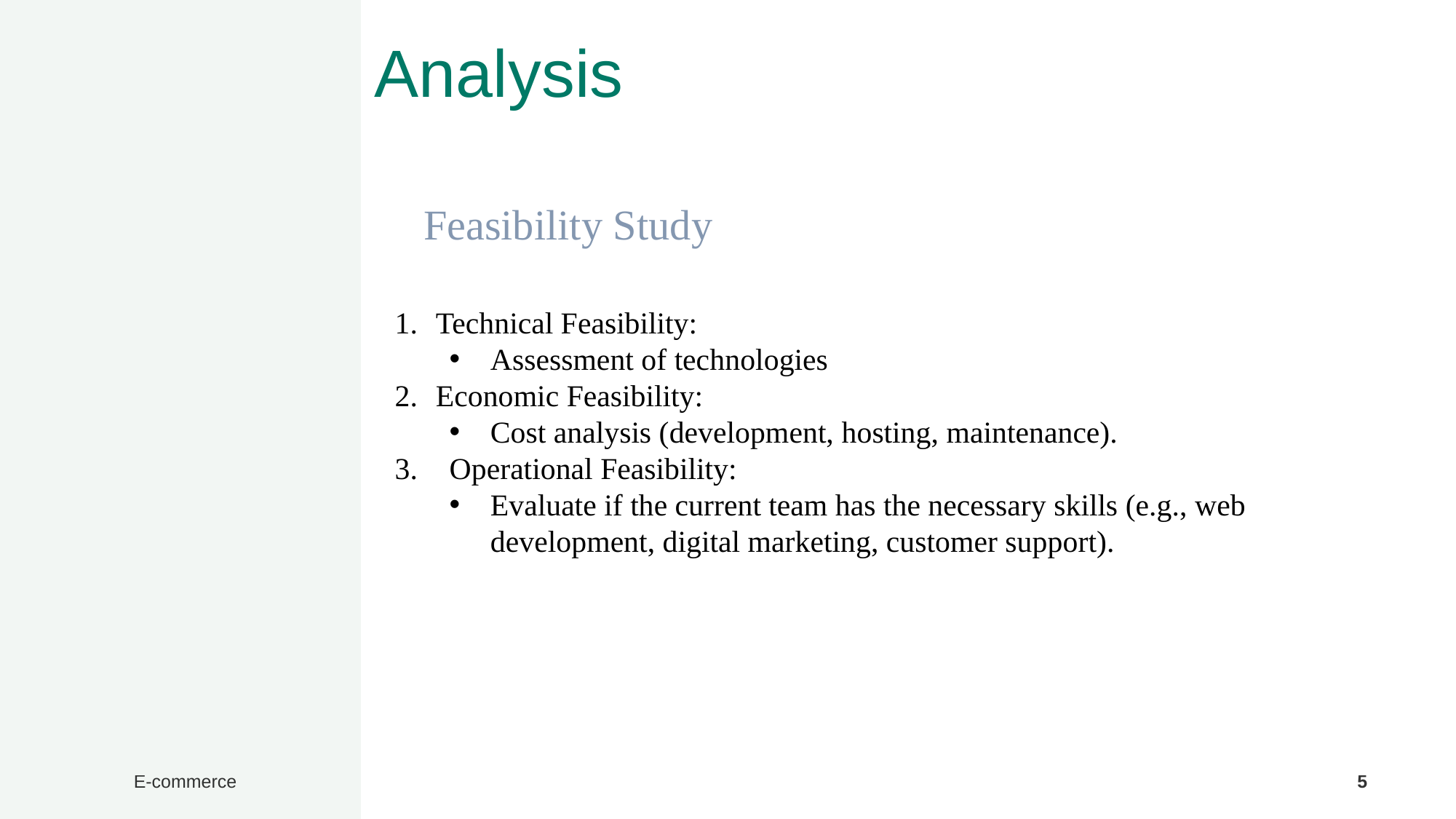

# Analysis
Feasibility Study
Technical Feasibility:
Assessment of technologies
Economic Feasibility:
Cost analysis (development, hosting, maintenance).
Operational Feasibility:
Evaluate if the current team has the necessary skills (e.g., web development, digital marketing, customer support).

E-commerce
5